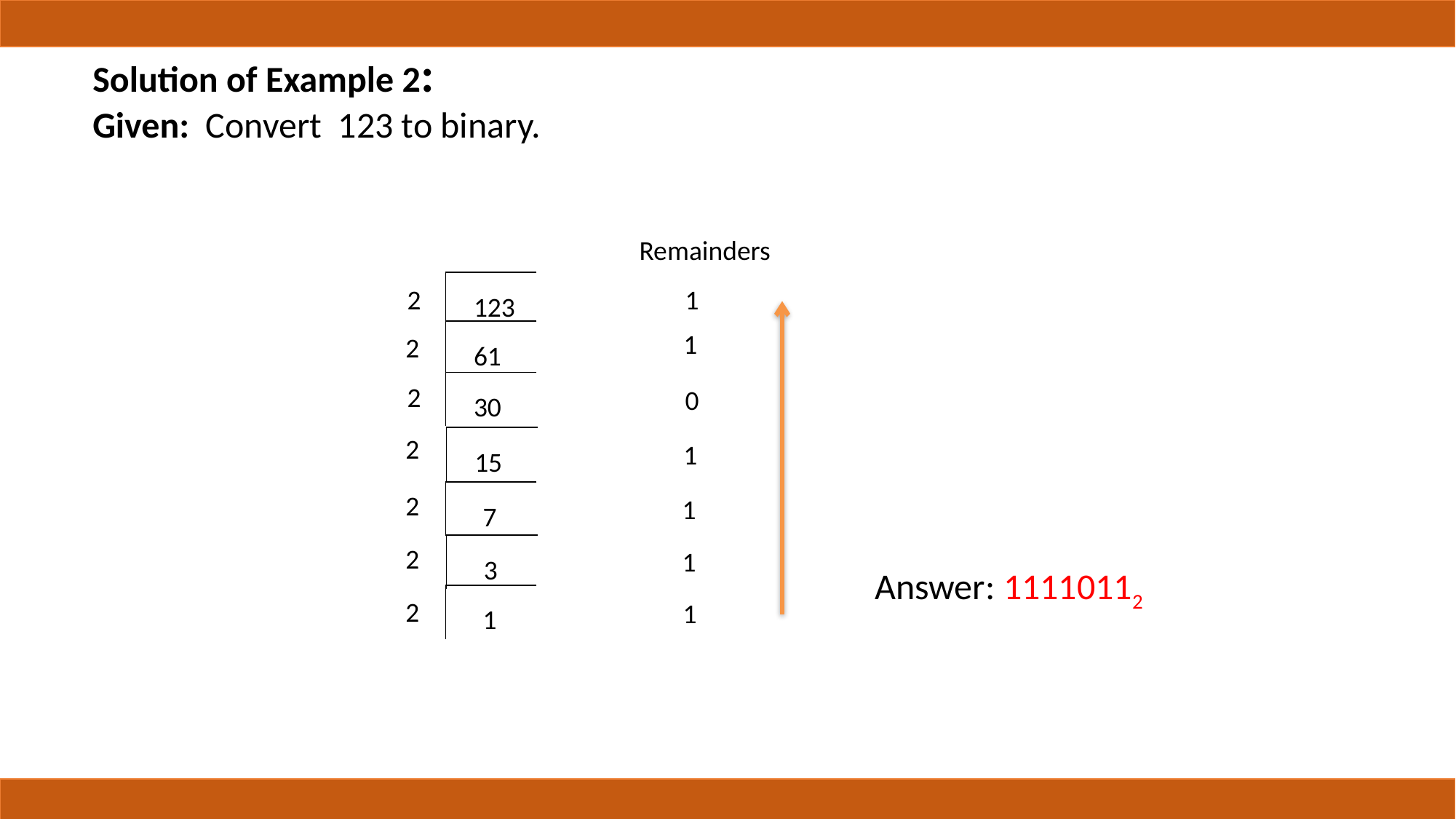

Solution of Example 2:
Given:  Convert  123 to binary.

Remainders
2
1
123
1
2
61
2
0
30
2
1
15
2
1
7
2
1
3
Answer: 11110112
2
1
1